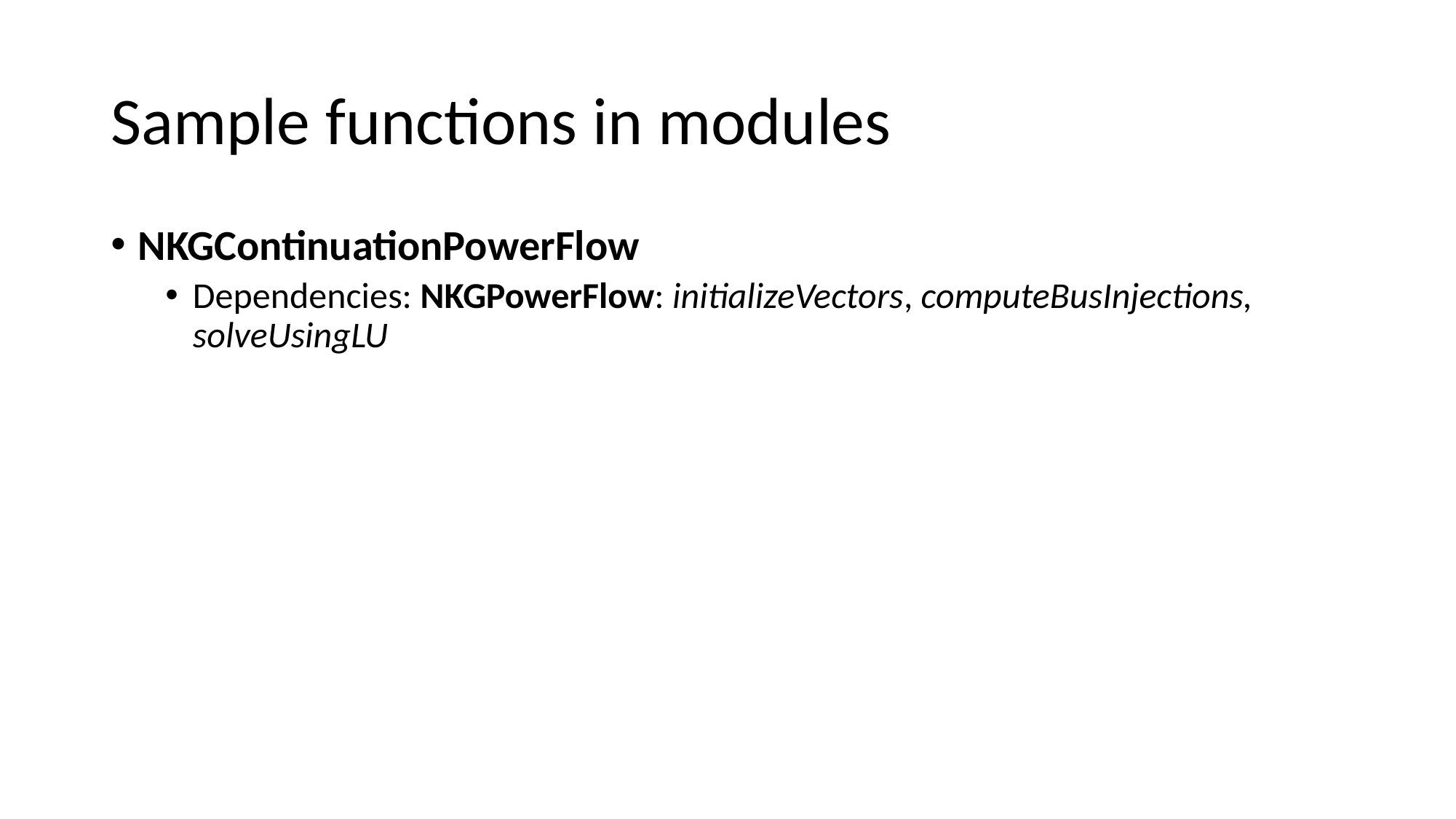

# Sample functions in modules
NKGContinuationPowerFlow
Dependencies: NKGPowerFlow: initializeVectors, computeBusInjections,  solveUsingLU